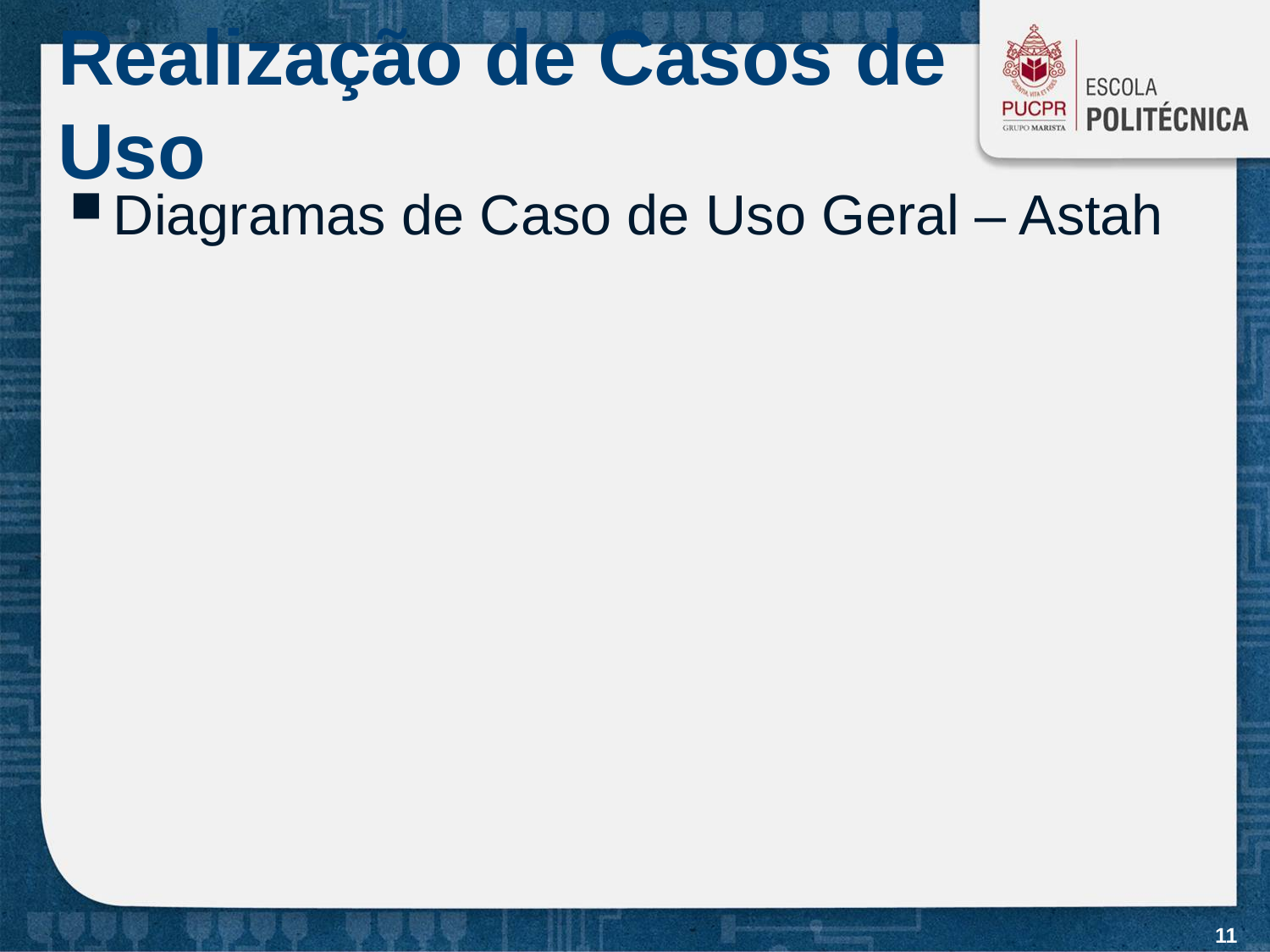

# Realização de Casos de Uso
Diagramas de Caso de Uso Geral – Astah
11